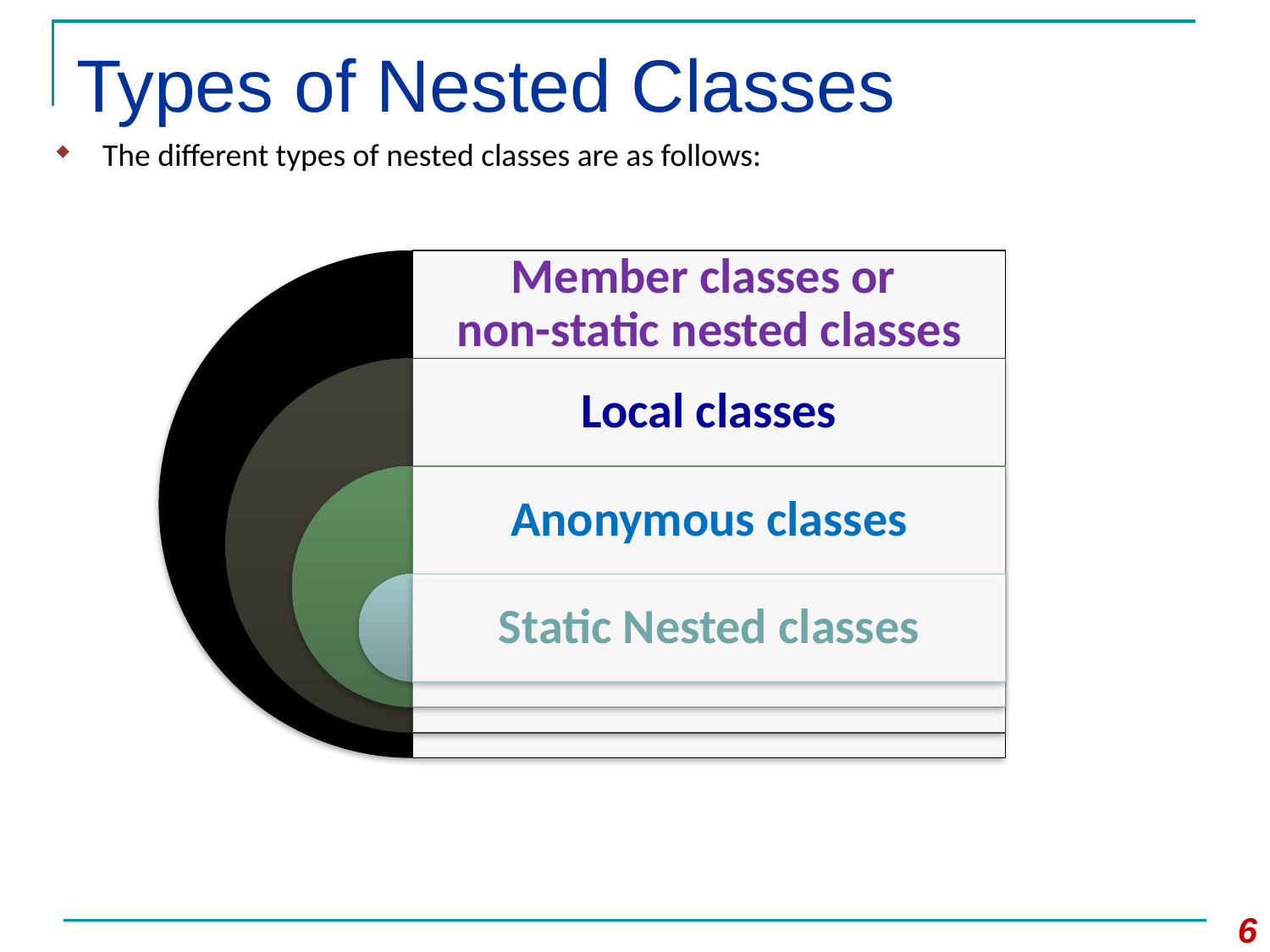

# Types of Nested Classes
The different types of nested classes are as follows:
Member classes or
non-static nested classes
Local classes
Anonymous classes
Static Nested classes
6